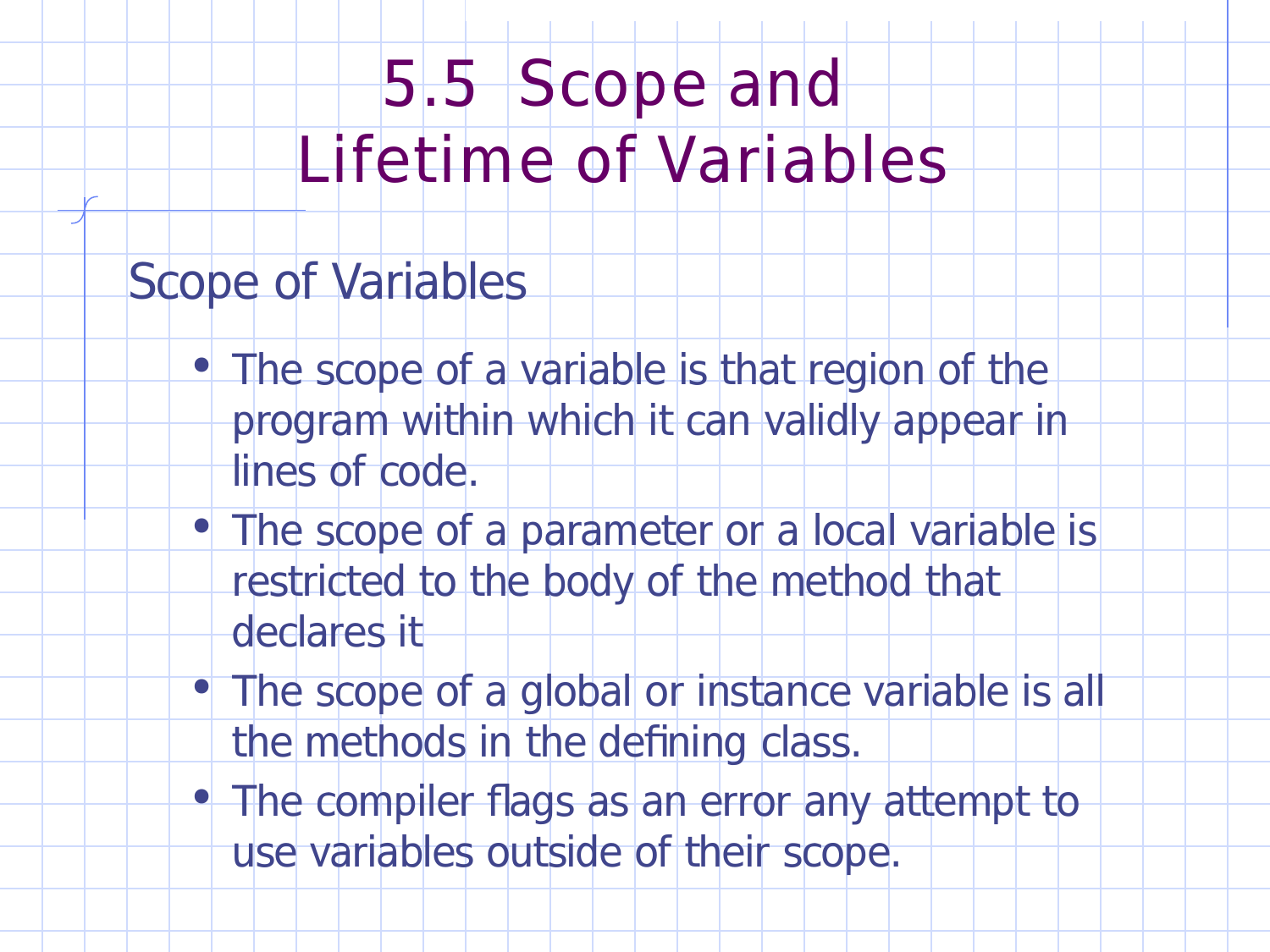

# 5.5  Scope and Lifetime of Variables
Scope of Variables

The scope of a variable is that region of the program within which it can validly appear in lines of code.
The scope of a parameter or a local variable is restricted to the body of the method that declares it
The scope of a global or instance variable is all the methods in the defining class.
The compiler flags as an error any attempt to use variables outside of their scope.